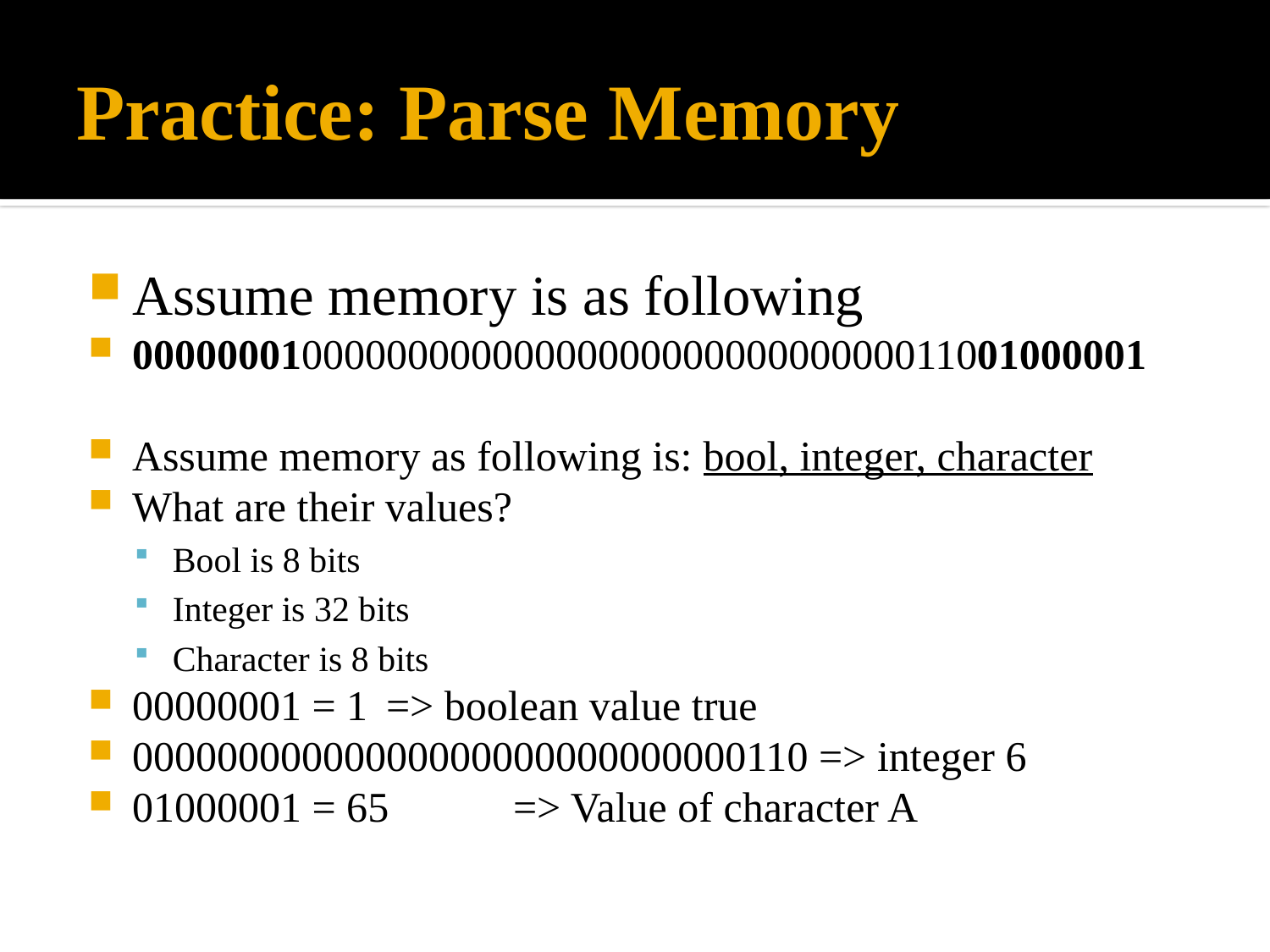

# Practice: Parse Memory
Assume memory is as following
000000010000000000000000000000000000011001000001

Assume memory as following is: bool, integer, character
What are their values?
Bool is 8 bits
Integer is 32 bits
Character is 8 bits
00000001 = 1	=> boolean value true
00000000000000000000000000000110 => integer 6
01000001 = 65	=> Value of character A